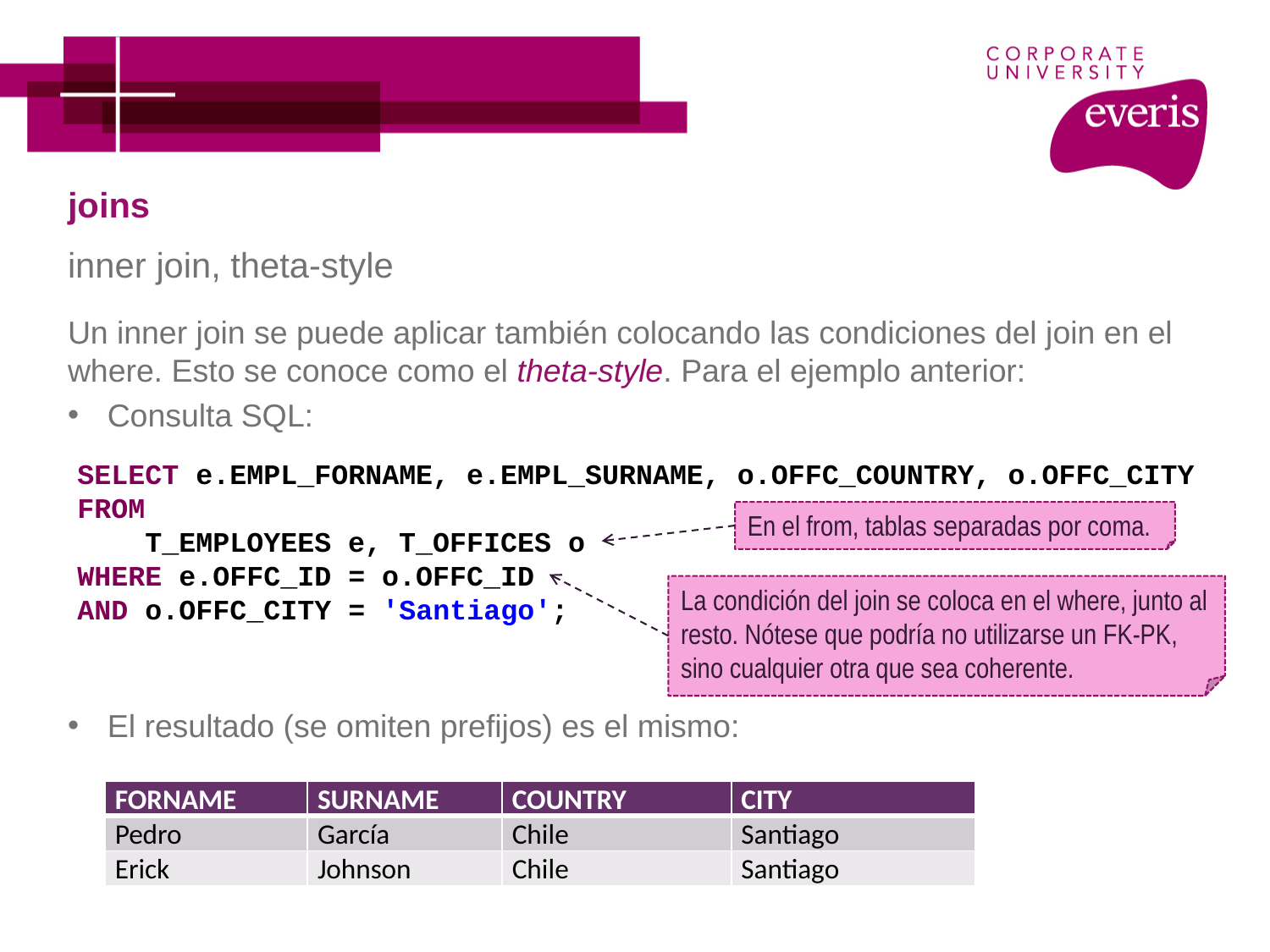

# joins
inner join, theta-style
Un inner join se puede aplicar también colocando las condiciones del join en el where. Esto se conoce como el theta-style. Para el ejemplo anterior:
Consulta SQL:

El resultado (se omiten prefijos) es el mismo:
SELECT e.EMPL_FORNAME, e.EMPL_SURNAME, o.OFFC_COUNTRY, o.OFFC_CITY
FROM
    T_EMPLOYEES e, T_OFFICES o
WHERE e.OFFC_ID = o.OFFC_ID
AND o.OFFC_CITY = 'Santiago';
En el from, tablas separadas por coma.
La condición del join se coloca en el where, junto al resto. Nótese que podría no utilizarse un FK-PK, sino cualquier otra que sea coherente.
| FORNAME | SURNAME | COUNTRY | CITY |
| --- | --- | --- | --- |
| Pedro | García | Chile | Santiago |
| Erick | Johnson | Chile | Santiago |